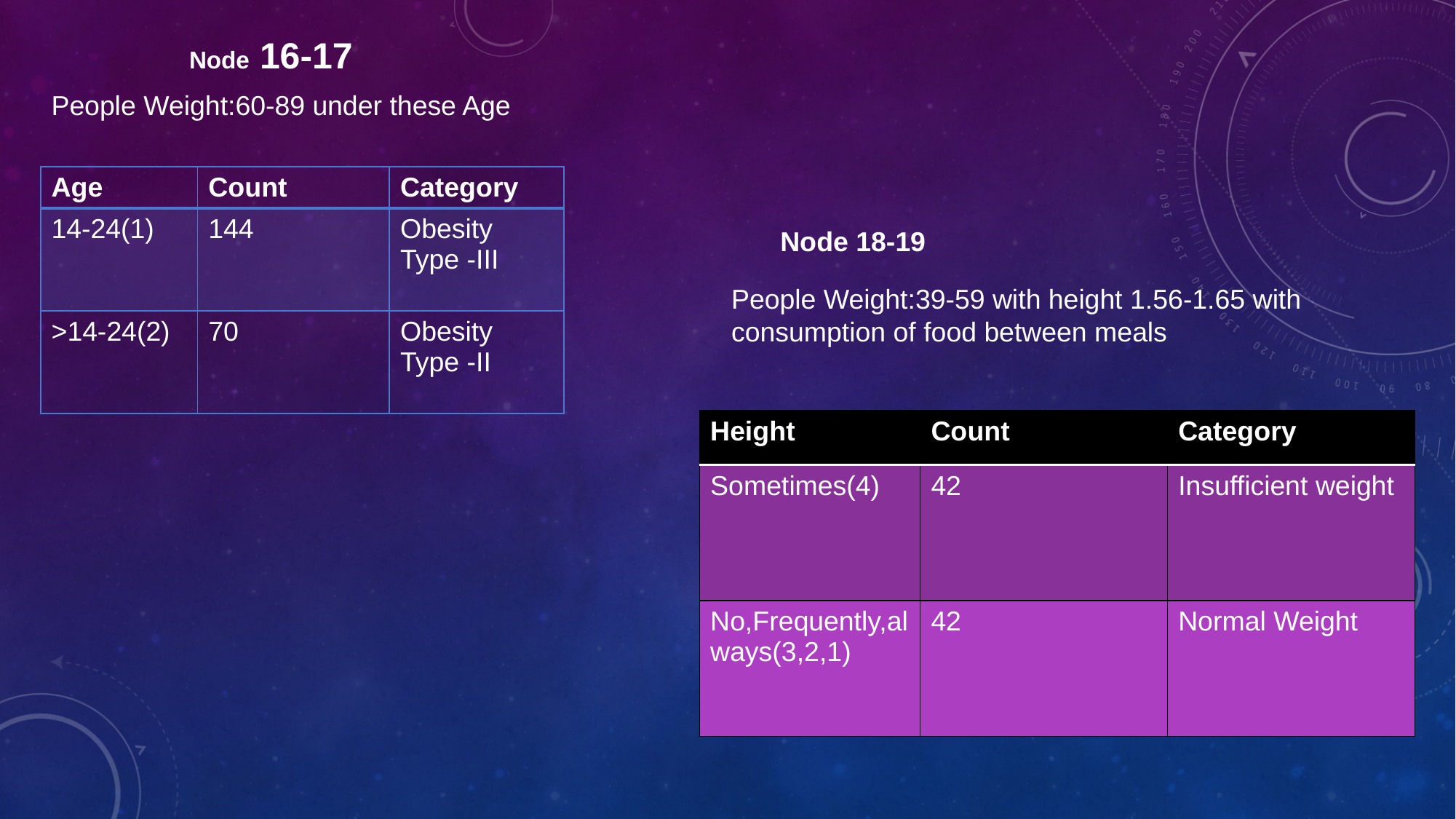

Node 16-17
People Weight:60-89 under these Age
| Age | Count | Category |
| --- | --- | --- |
| 14-24(1) | 144 | Obesity Type -III |
| >14-24(2) | 70 | Obesity Type -II |
Node 18-19
People Weight:39-59 with height 1.56-1.65 with consumption of food between meals
| Height | Count | Category |
| --- | --- | --- |
| Sometimes(4) | 42 | Insufficient weight |
| No,Frequently,always(3,2,1) | 42 | Normal Weight |